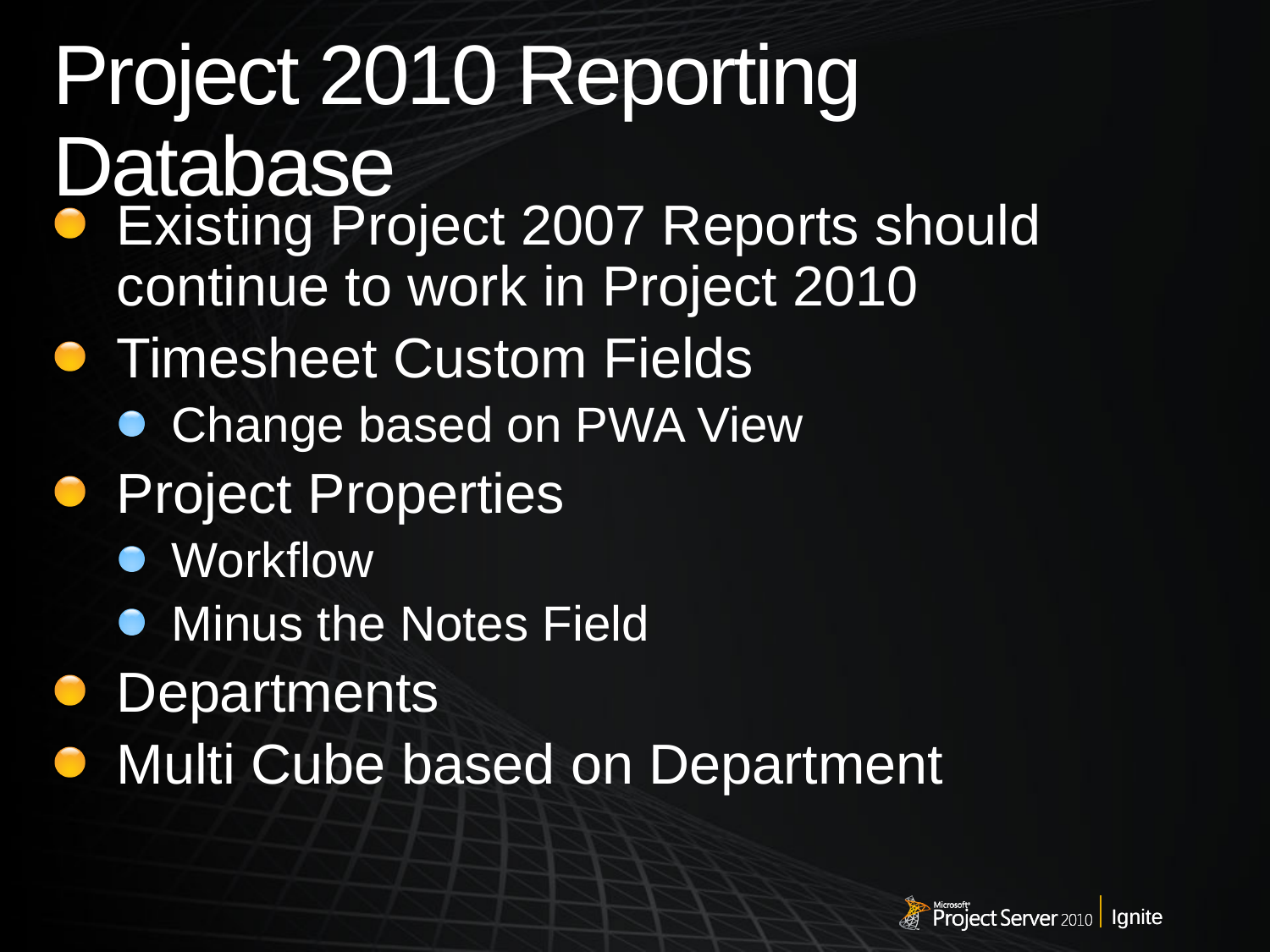

# Project 2010 Reporting Database
Existing Project 2007 Reports should continue to work in Project 2010
Timesheet Custom Fields
Change based on PWA View
Project Properties
Workflow
Minus the Notes Field
Departments
Multi Cube based on Department